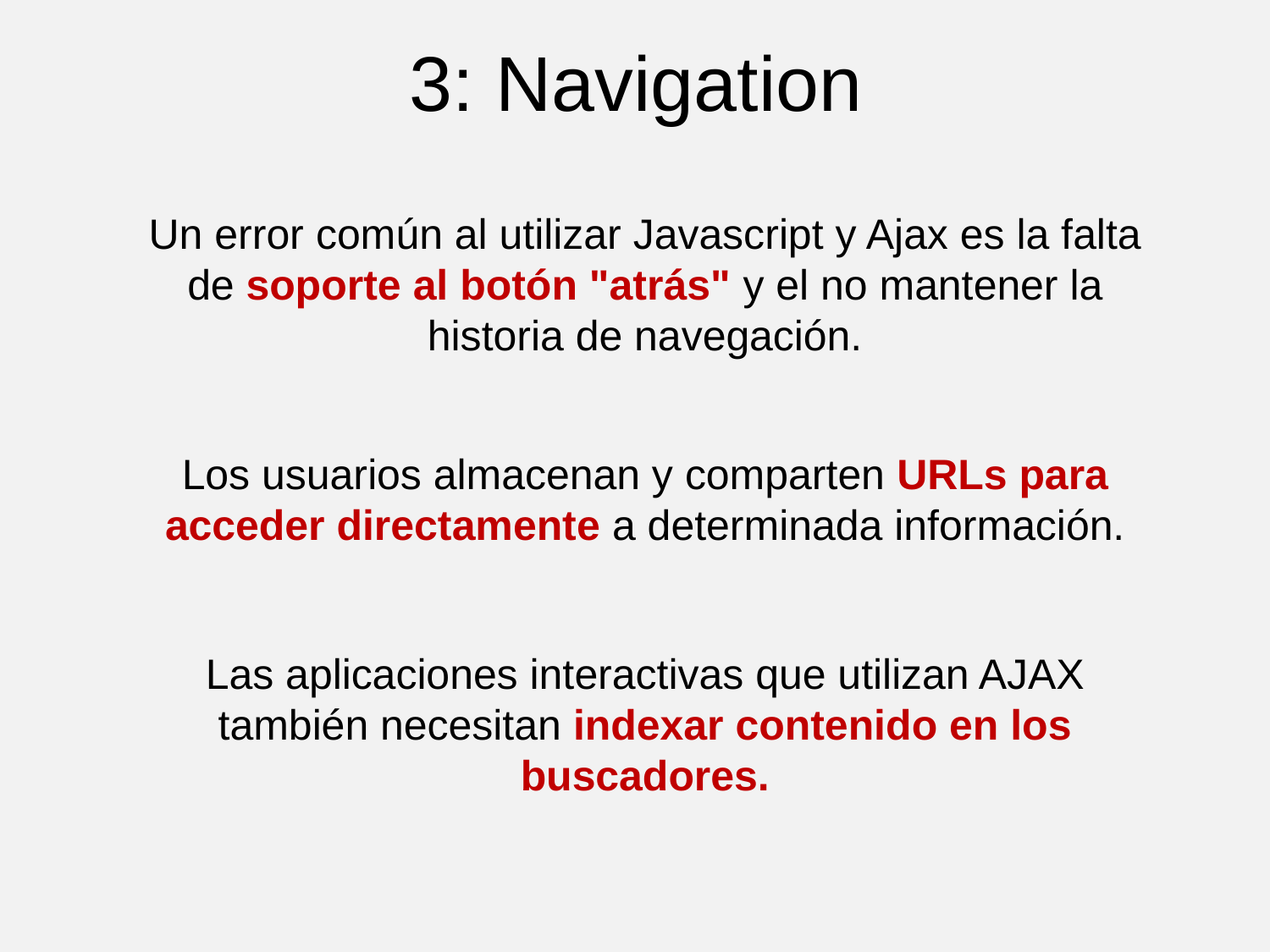

# 3: Navigation
Un error común al utilizar Javascript y Ajax es la falta de soporte al botón "atrás" y el no mantener la historia de navegación.
Los usuarios almacenan y comparten URLs para acceder directamente a determinada información.
Las aplicaciones interactivas que utilizan AJAX también necesitan indexar contenido en los buscadores.